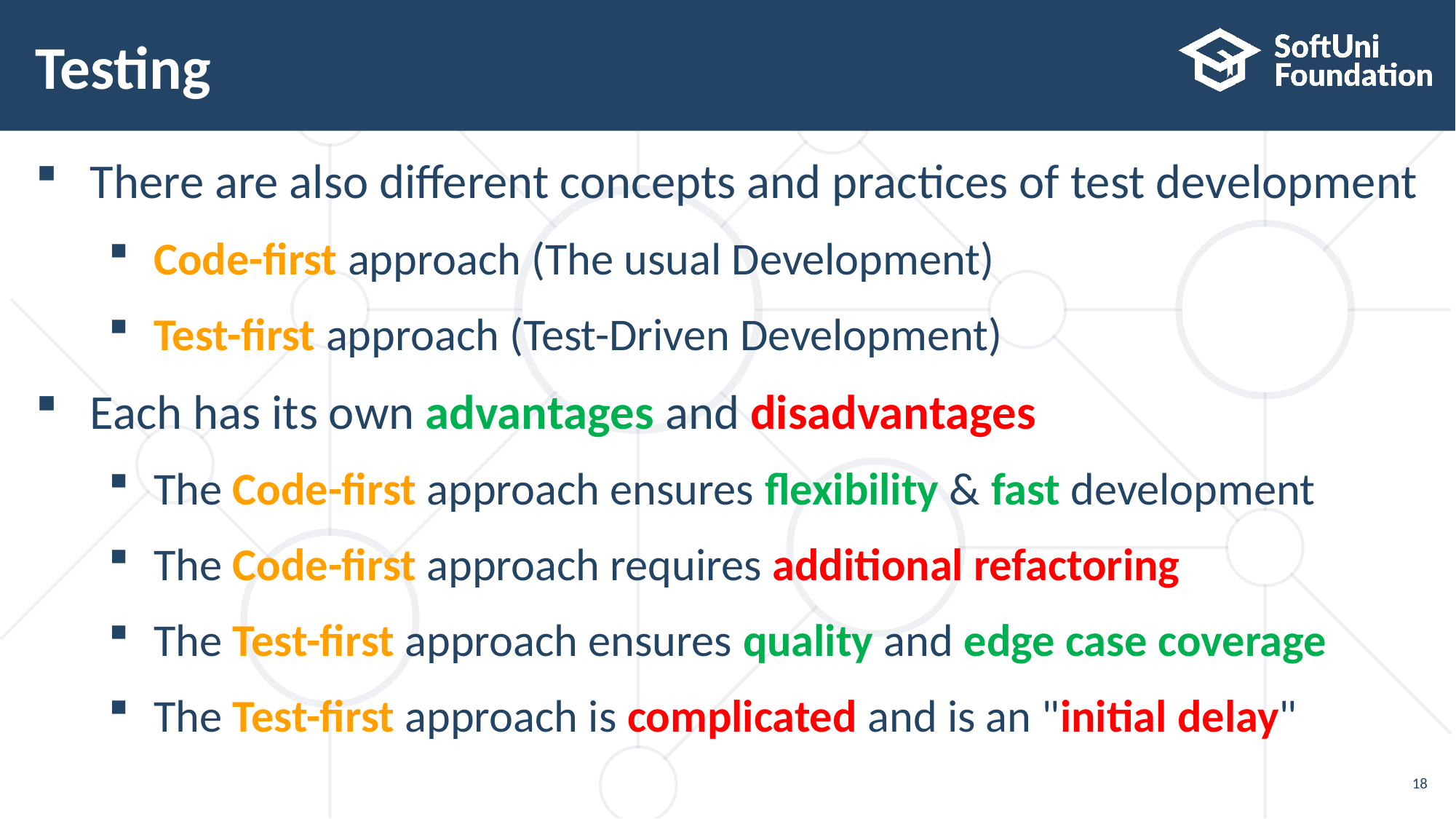

# Testing
There are also different concepts and practices of test development
Code-first approach (The usual Development)
Test-first approach (Test-Driven Development)
Each has its own advantages and disadvantages
The Code-first approach ensures flexibility & fast development
The Code-first approach requires additional refactoring
The Test-first approach ensures quality and edge case coverage
The Test-first approach is complicated and is an "initial delay"
18